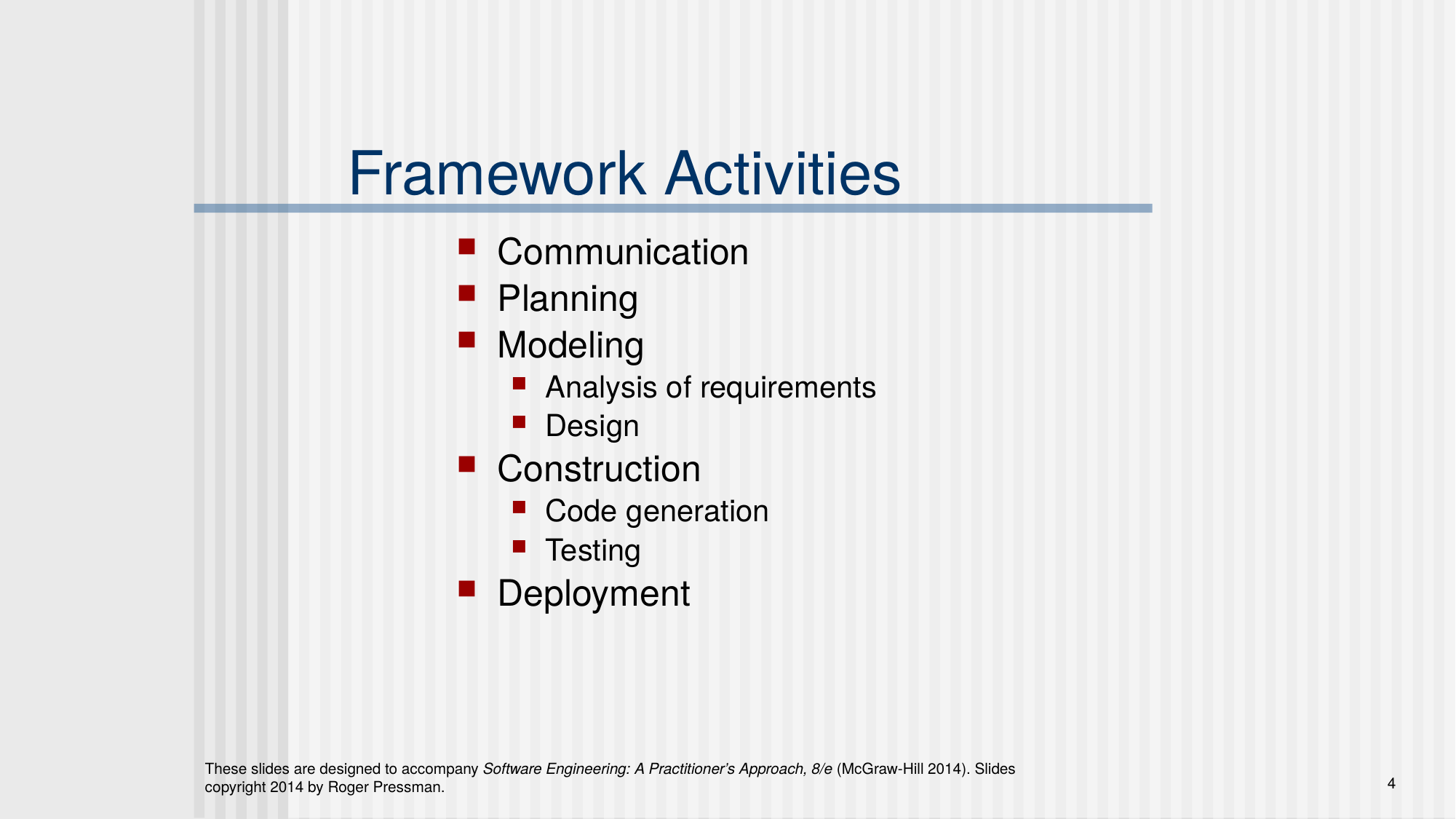

# Framework Activities
Communication
Planning
Modeling
Analysis of requirements
Design
Construction
Code generation
Testing
Deployment
These slides are designed to accompany Software Engineering: A Practitioner’s Approach, 8/e (McGraw-Hill 2014). Slides copyright 2014 by Roger Pressman.
4